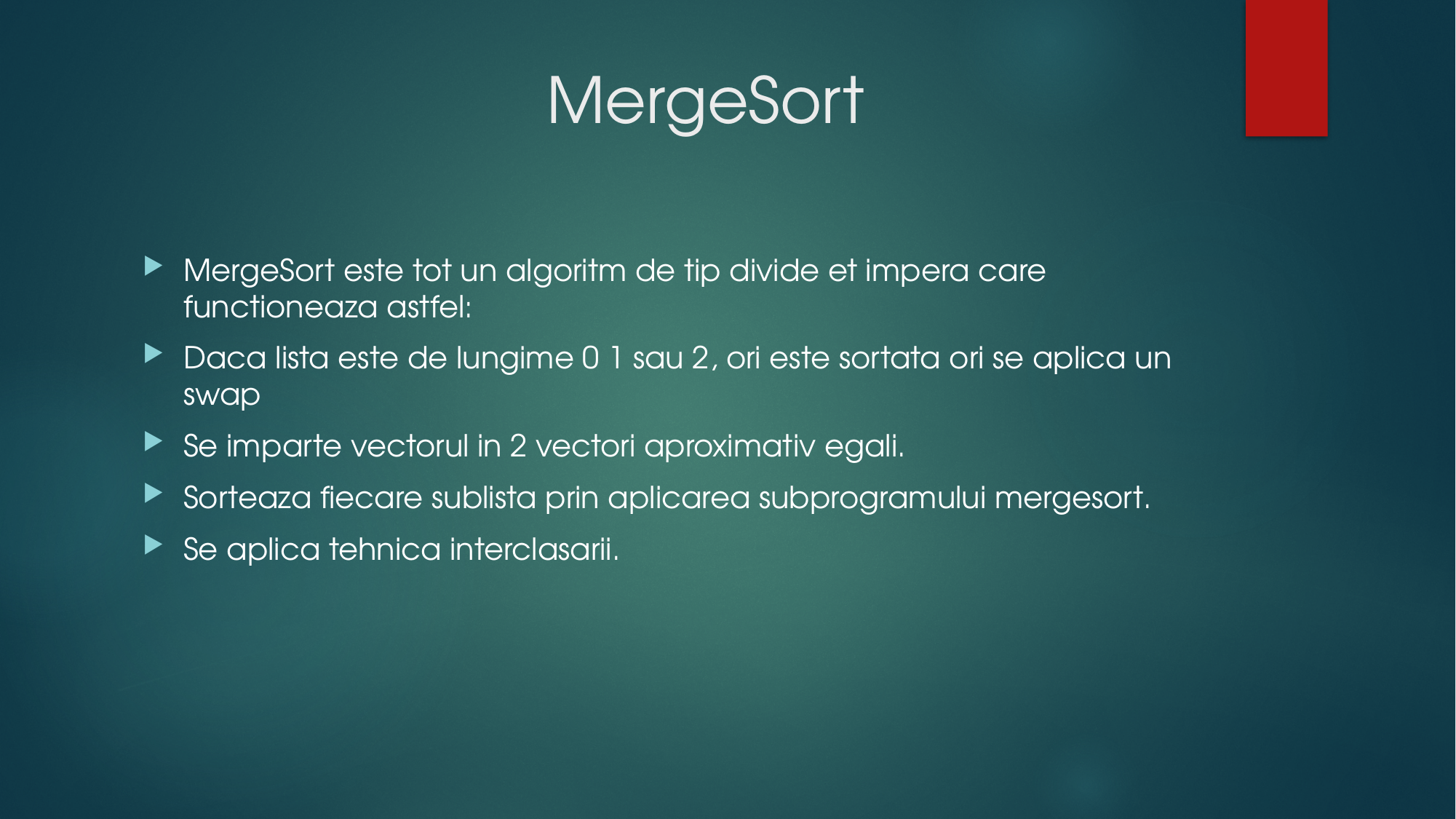

# MergeSort
MergeSort este tot un algoritm de tip divide et impera care functioneaza astfel:
Daca lista este de lungime 0 1 sau 2, ori este sortata ori se aplica un swap
Se imparte vectorul in 2 vectori aproximativ egali.
Sorteaza fiecare sublista prin aplicarea subprogramului mergesort.
Se aplica tehnica interclasarii.